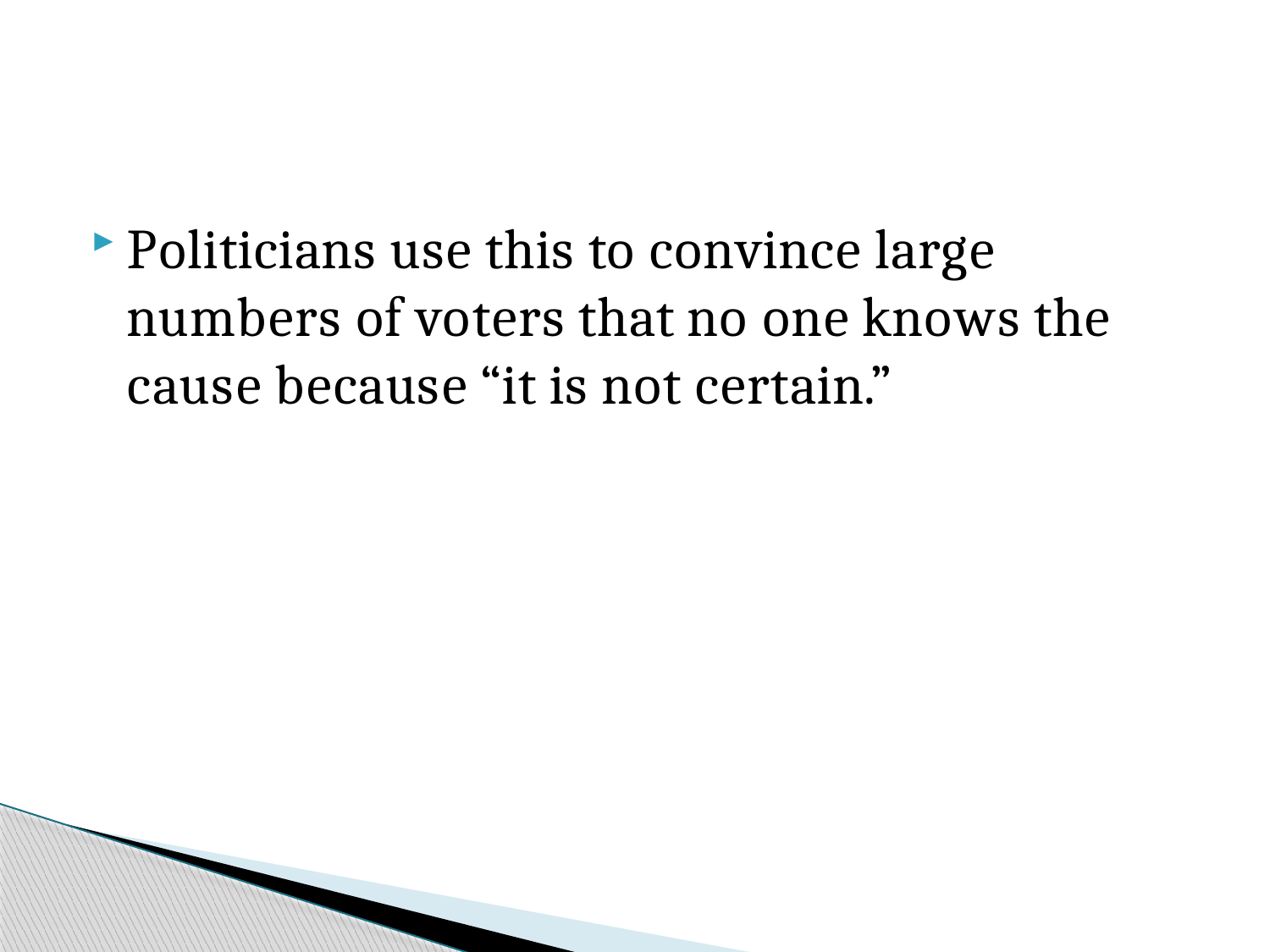

#
Politicians use this to convince large numbers of voters that no one knows the cause because “it is not certain.”